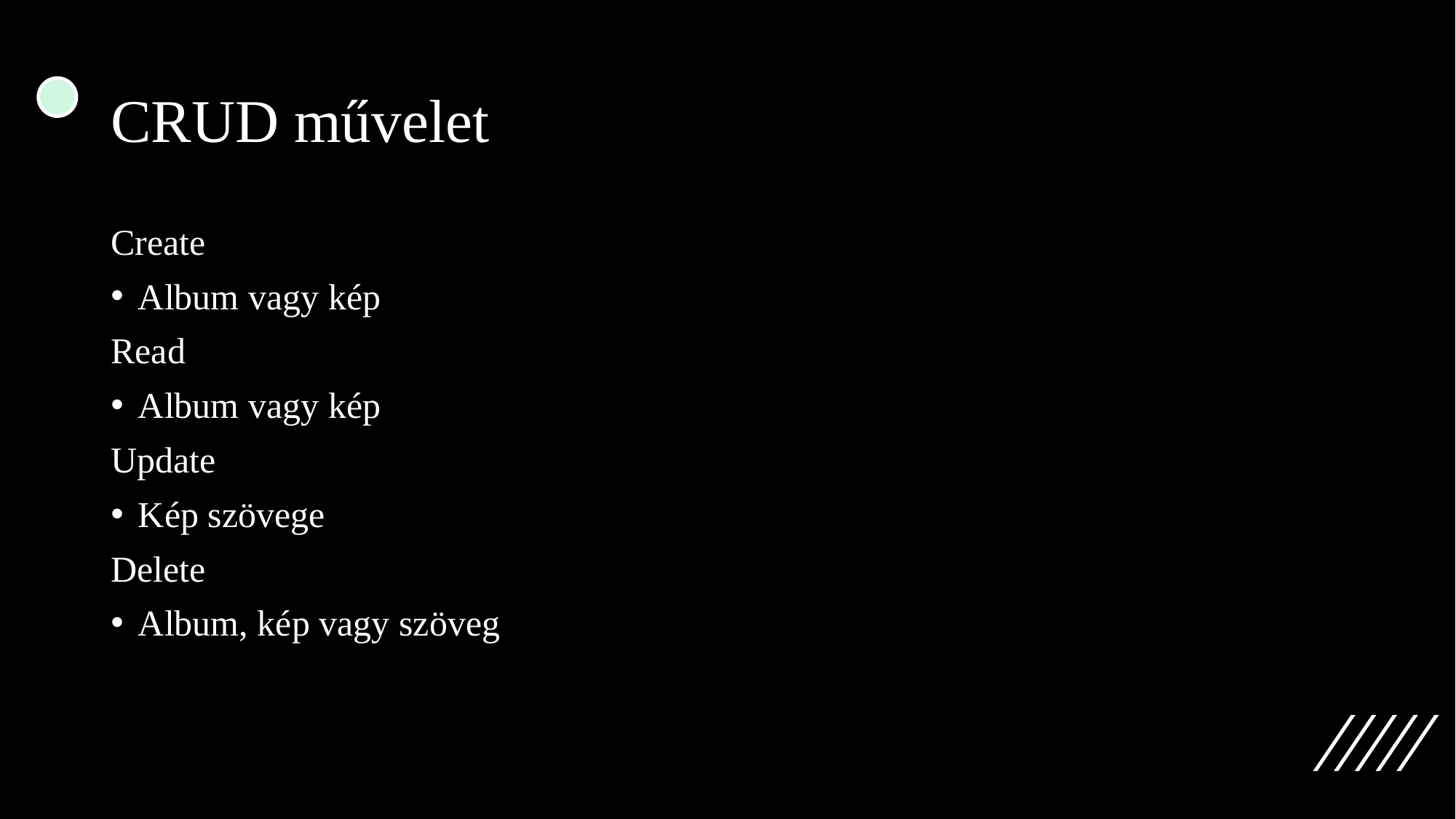

# CRUD művelet
Create
Album vagy kép
Read
Album vagy kép
Update
Kép szövege
Delete
Album, kép vagy szöveg